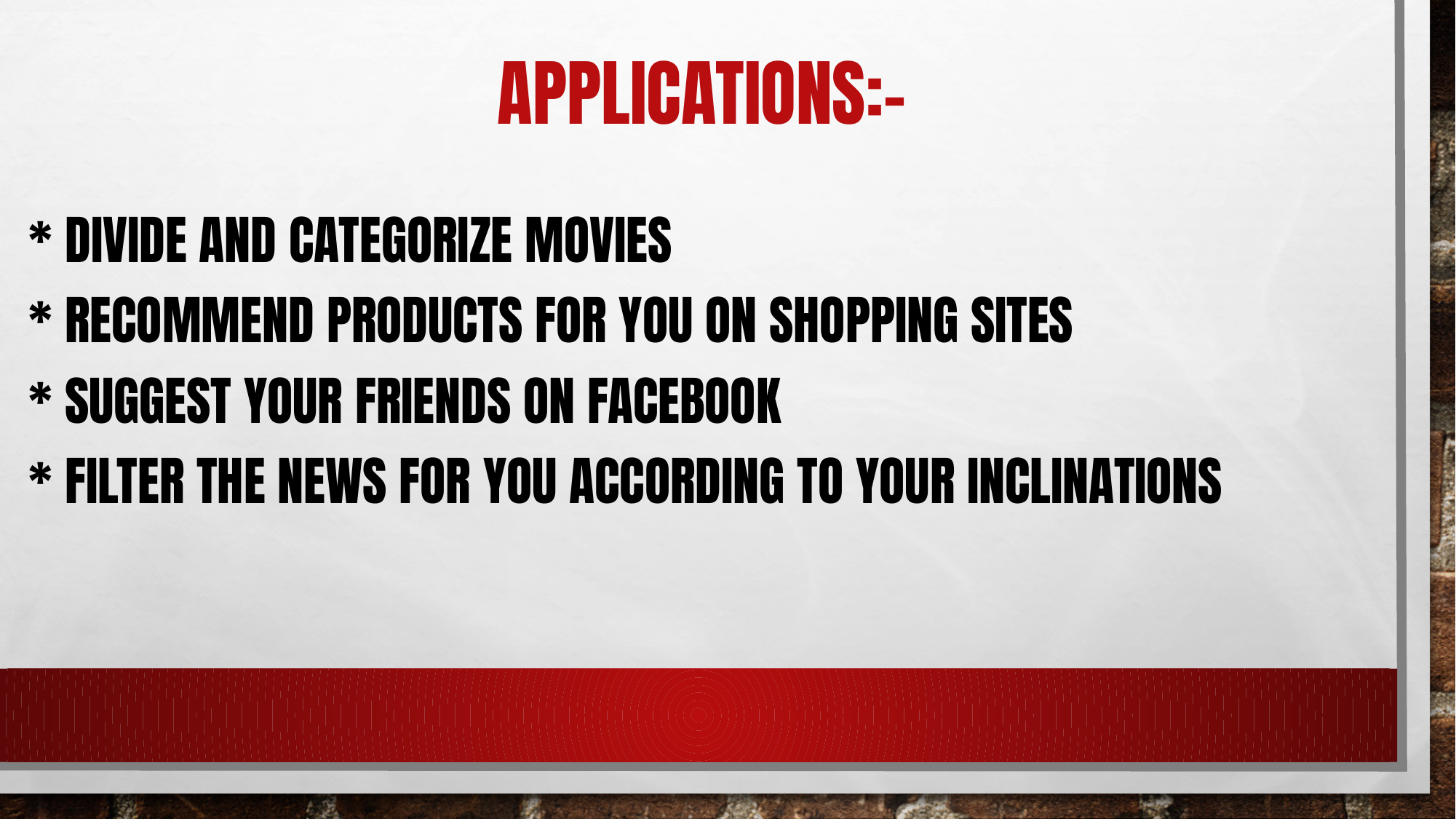

# applications:-
* Divide and categorize movies
* Recommend products for you on shopping sites
* Suggest your friends on Facebook
* Filter the news for you according to your inclinations